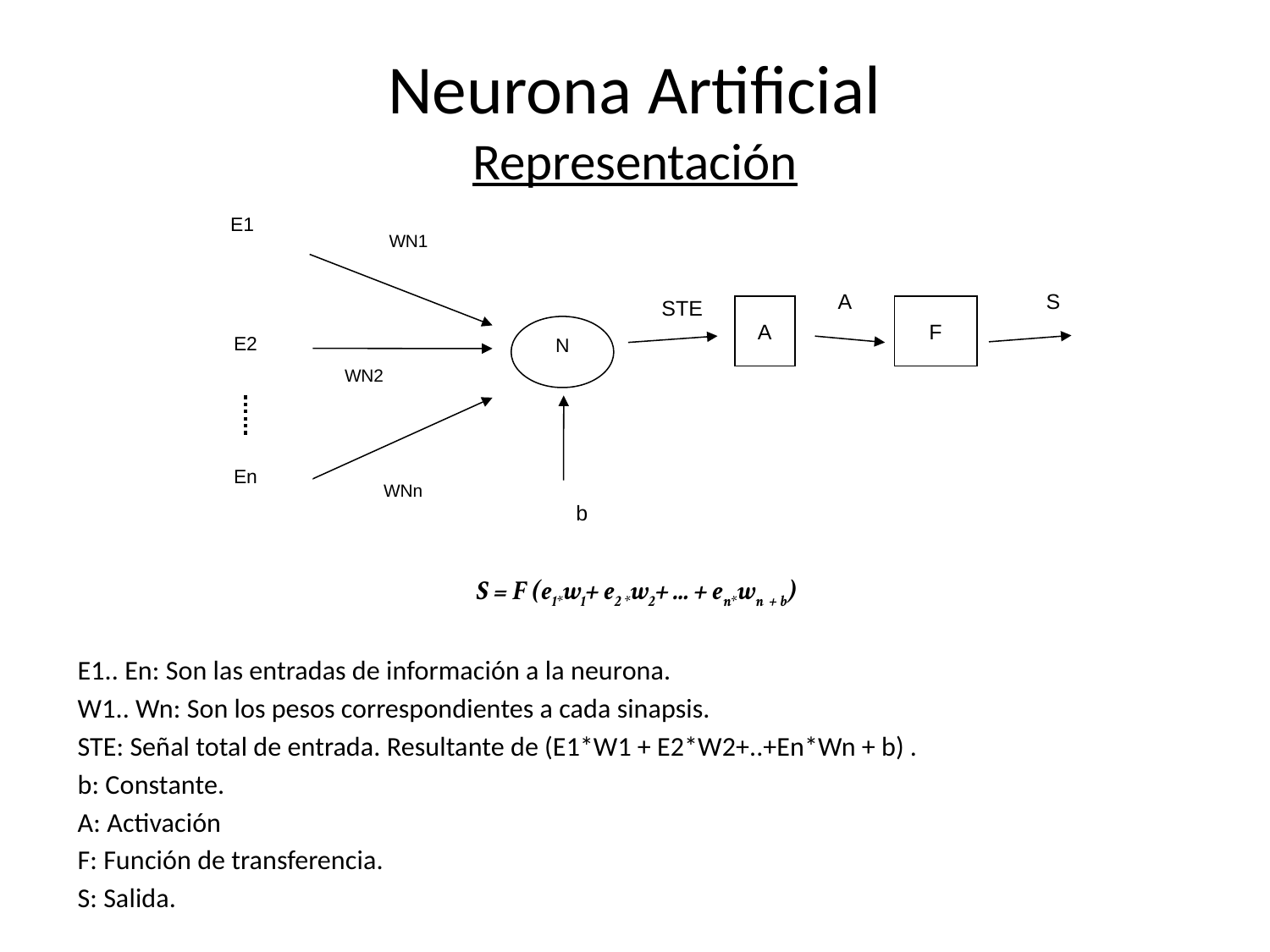

# Neurona Artificial Representación
E1
WN1

N
E2

WN2
F

STE

S

En
WNn
A
A

b
S = F (e1*w1+ e2 *w2+ ... + en*wn  + b)

E1.. En: Son las entradas de información a la neurona.
W1.. Wn: Son los pesos correspondientes a cada sinapsis.
STE: Señal total de entrada. Resultante de (E1*W1 + E2*W2+..+En*Wn + b) .
b: Constante.
A: Activación
F: Función de transferencia.
S: Salida.